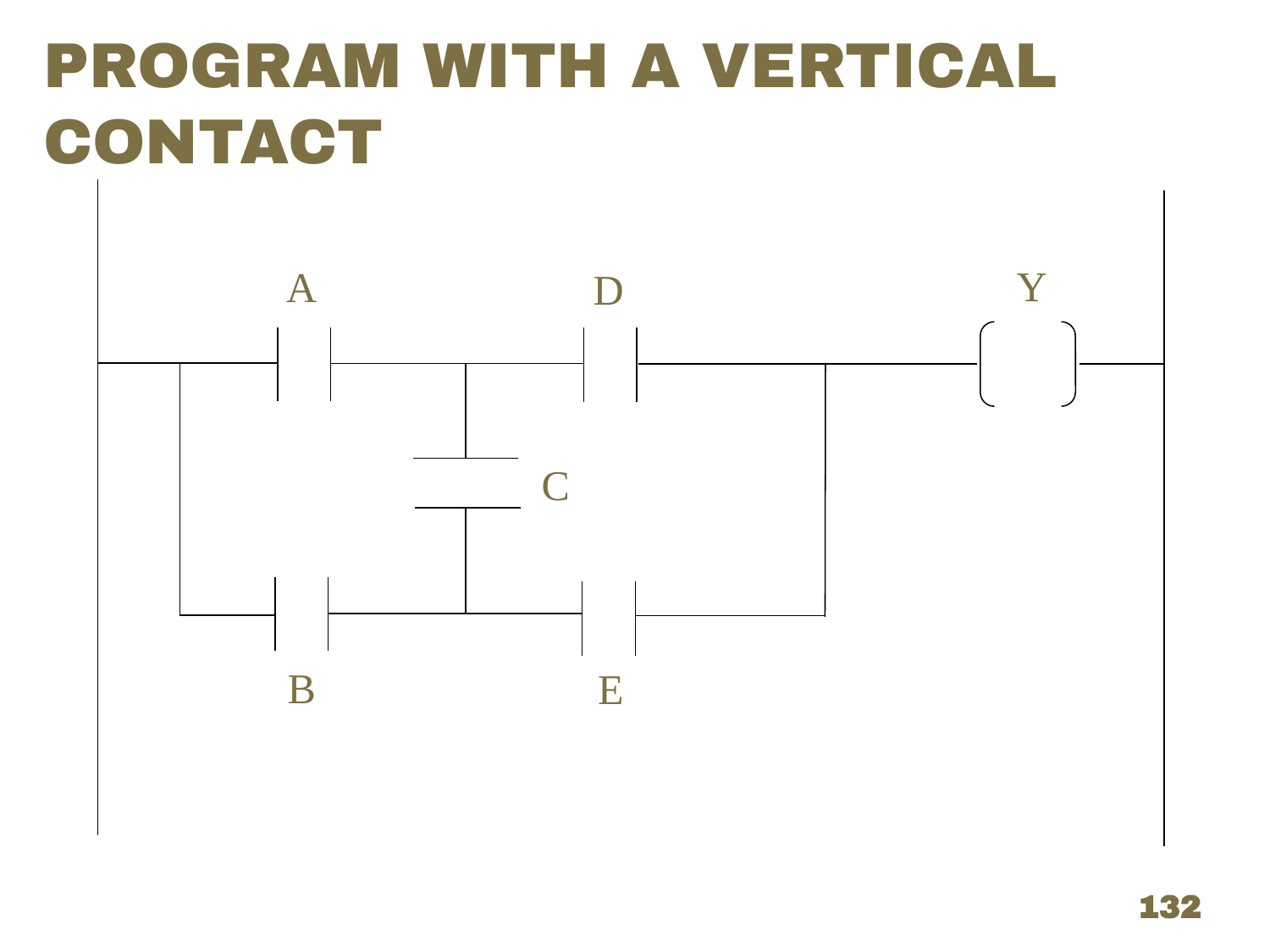

PROGRAM WITH A VERTICAL CONTACT
Y
A
D

C
B
E
132